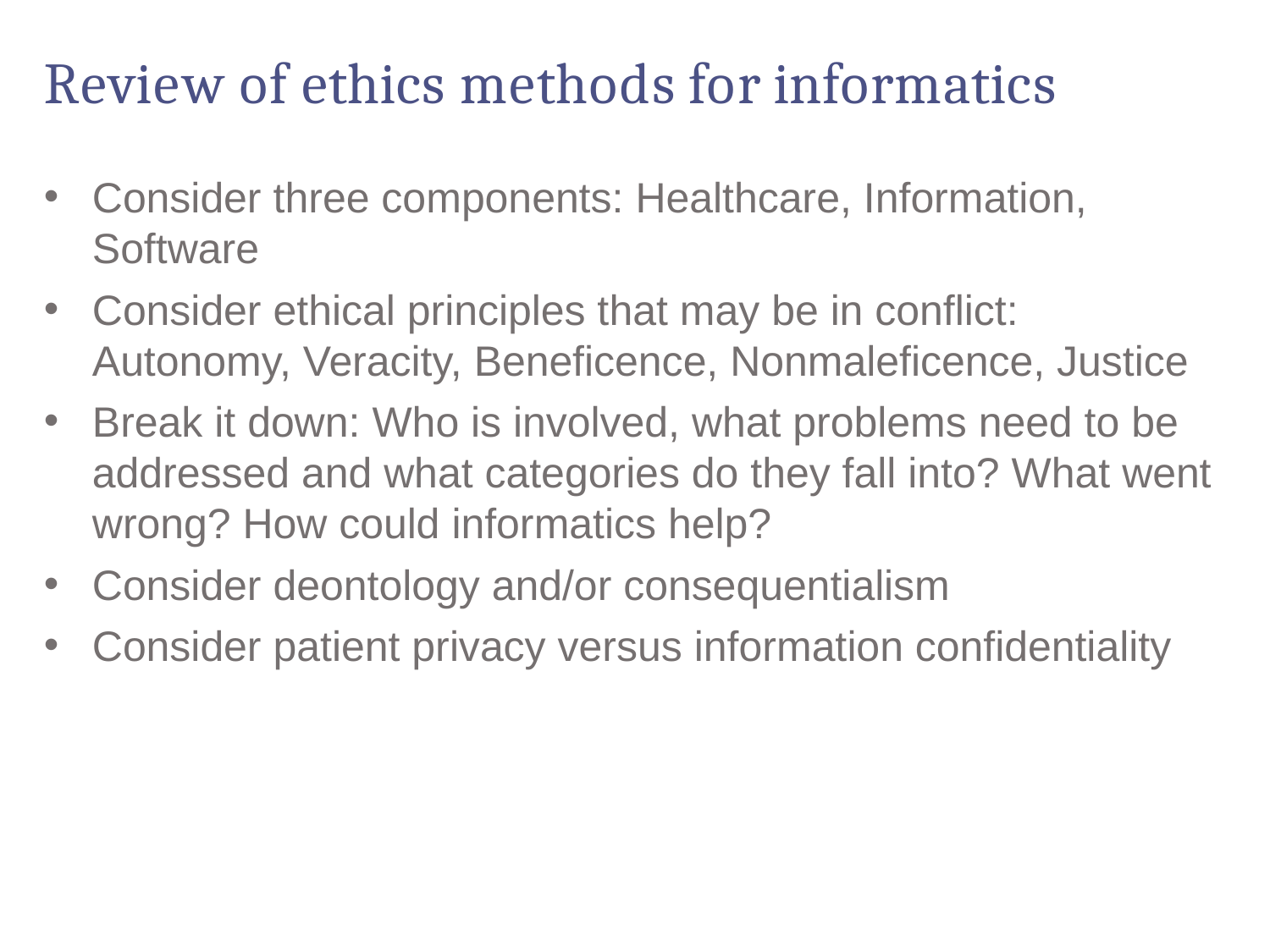

# Review of ethics methods for informatics
Consider three components: Healthcare, Information, Software
Consider ethical principles that may be in conflict: Autonomy, Veracity, Beneficence, Nonmaleficence, Justice
Break it down: Who is involved, what problems need to be addressed and what categories do they fall into? What went wrong? How could informatics help?
Consider deontology and/or consequentialism
Consider patient privacy versus information confidentiality